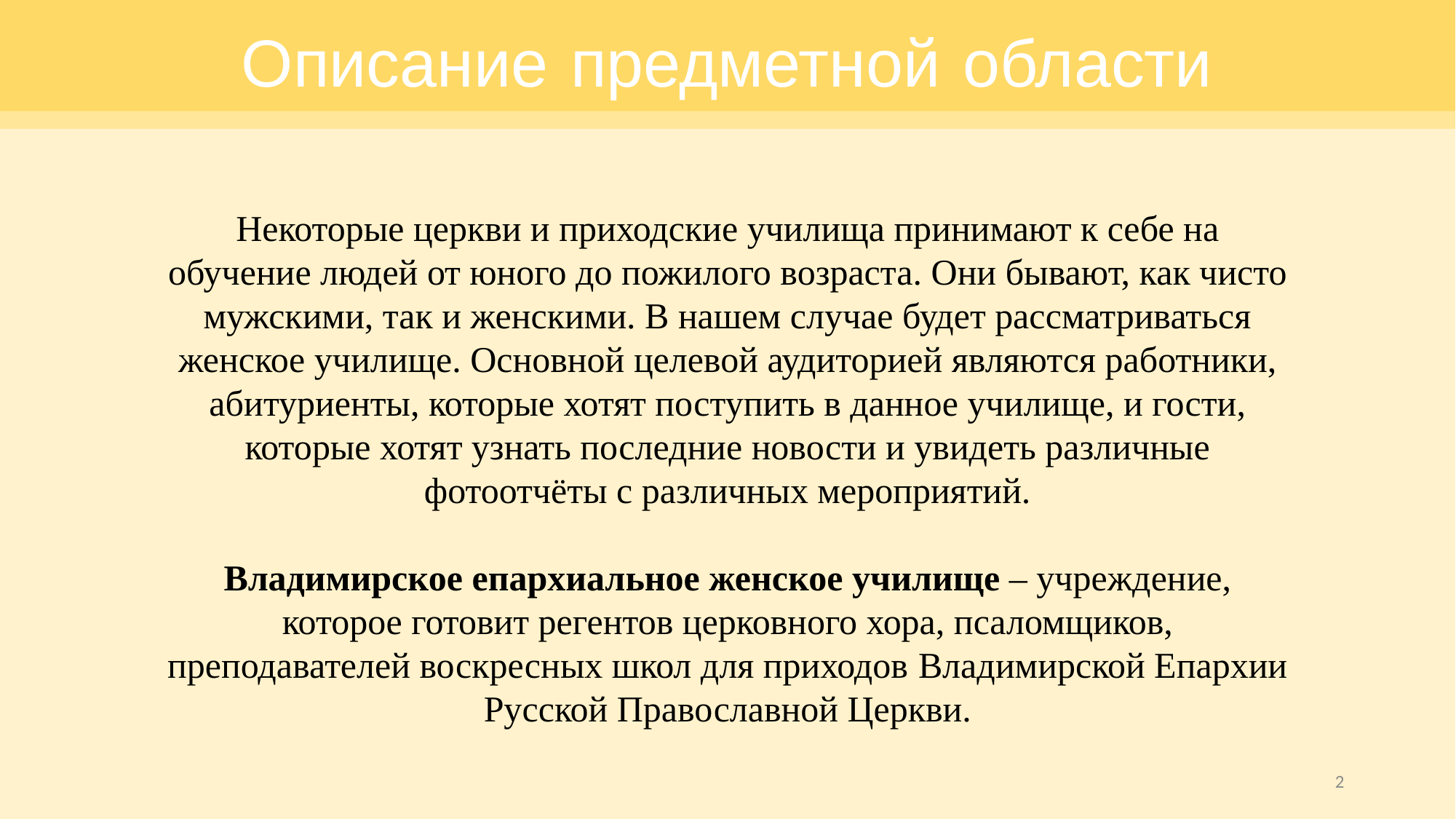

Описание предметной области
Некоторые церкви и приходские училища принимают к себе на обучение людей от юного до пожилого возраста. Они бывают, как чисто мужскими, так и женскими. В нашем случае будет рассматриваться женское училище. Основной целевой аудиторией являются работники, абитуриенты, которые хотят поступить в данное училище, и гости, которые хотят узнать последние новости и увидеть различные фотоотчёты с различных мероприятий.

Владимирское епархиальное женское училище – учреждение, которое готовит регентов церковного хора, псаломщиков, преподавателей воскресных школ для приходов Владимирской Епархии Русской Православной Церкви.
2